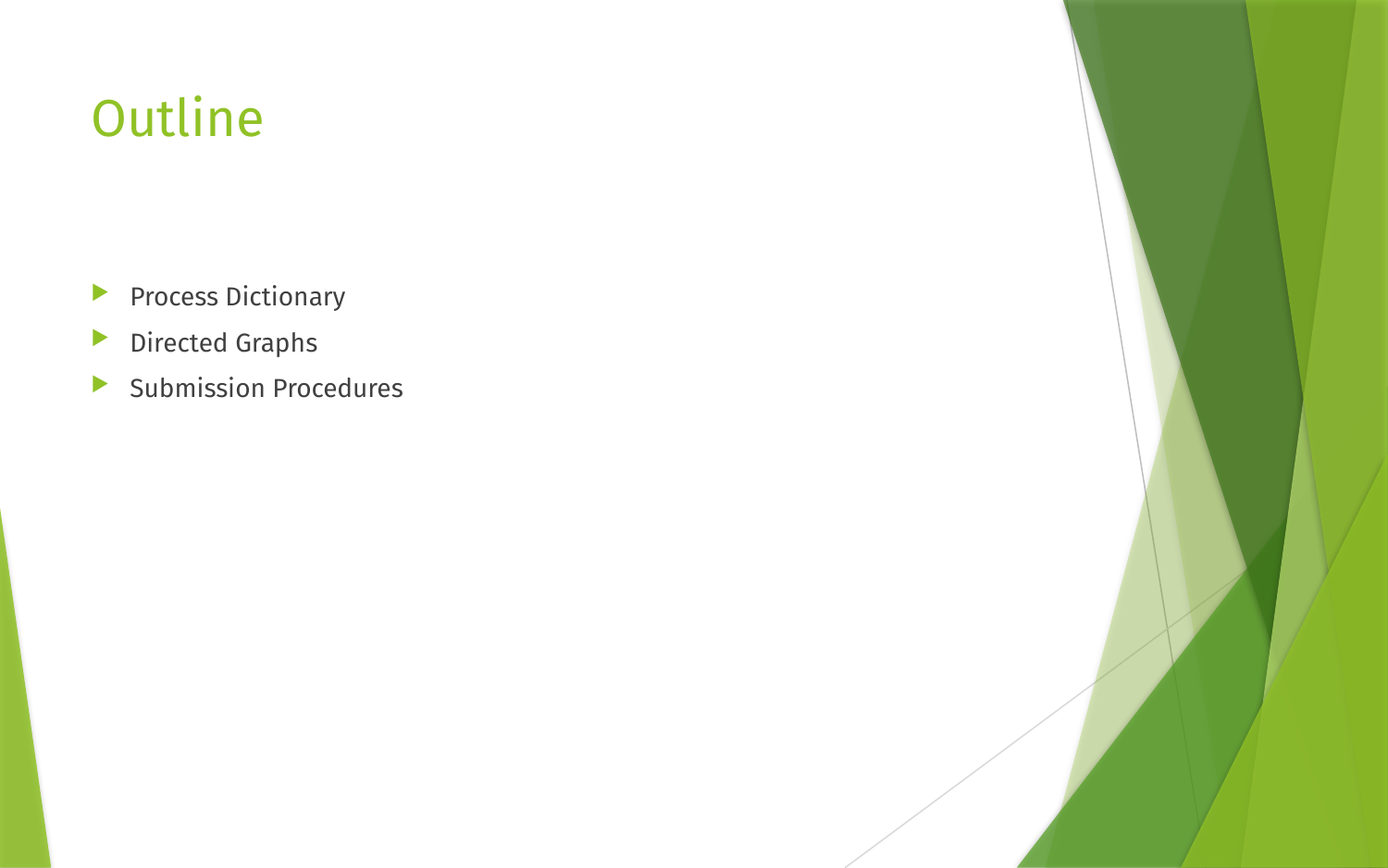

# Outline
Process Dictionary
Directed Graphs
Submission Procedures